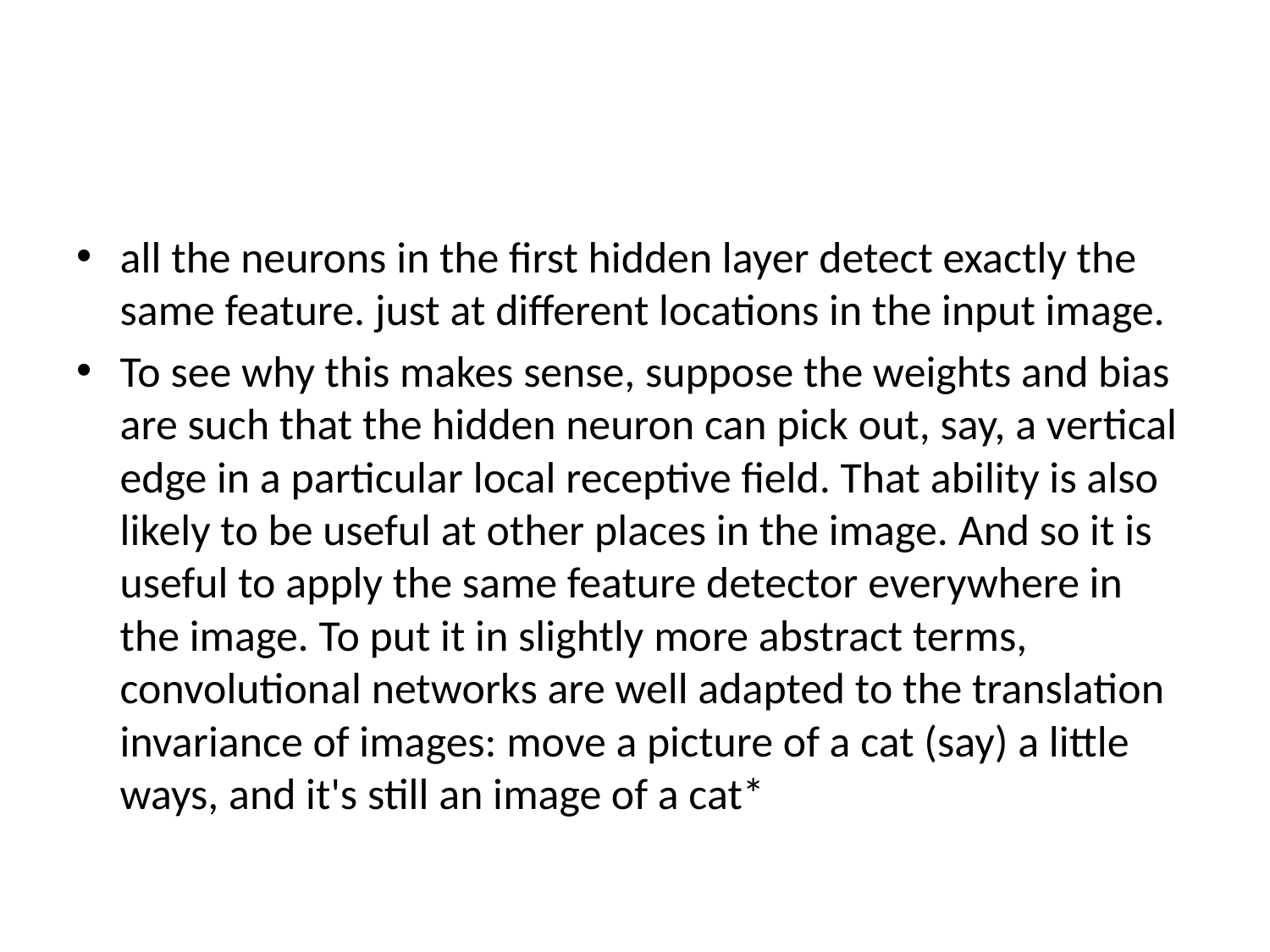

#
all the neurons in the first hidden layer detect exactly the same feature. just at different locations in the input image.
To see why this makes sense, suppose the weights and bias are such that the hidden neuron can pick out, say, a vertical edge in a particular local receptive field. That ability is also likely to be useful at other places in the image. And so it is useful to apply the same feature detector everywhere in the image. To put it in slightly more abstract terms, convolutional networks are well adapted to the translation invariance of images: move a picture of a cat (say) a little ways, and it's still an image of a cat*